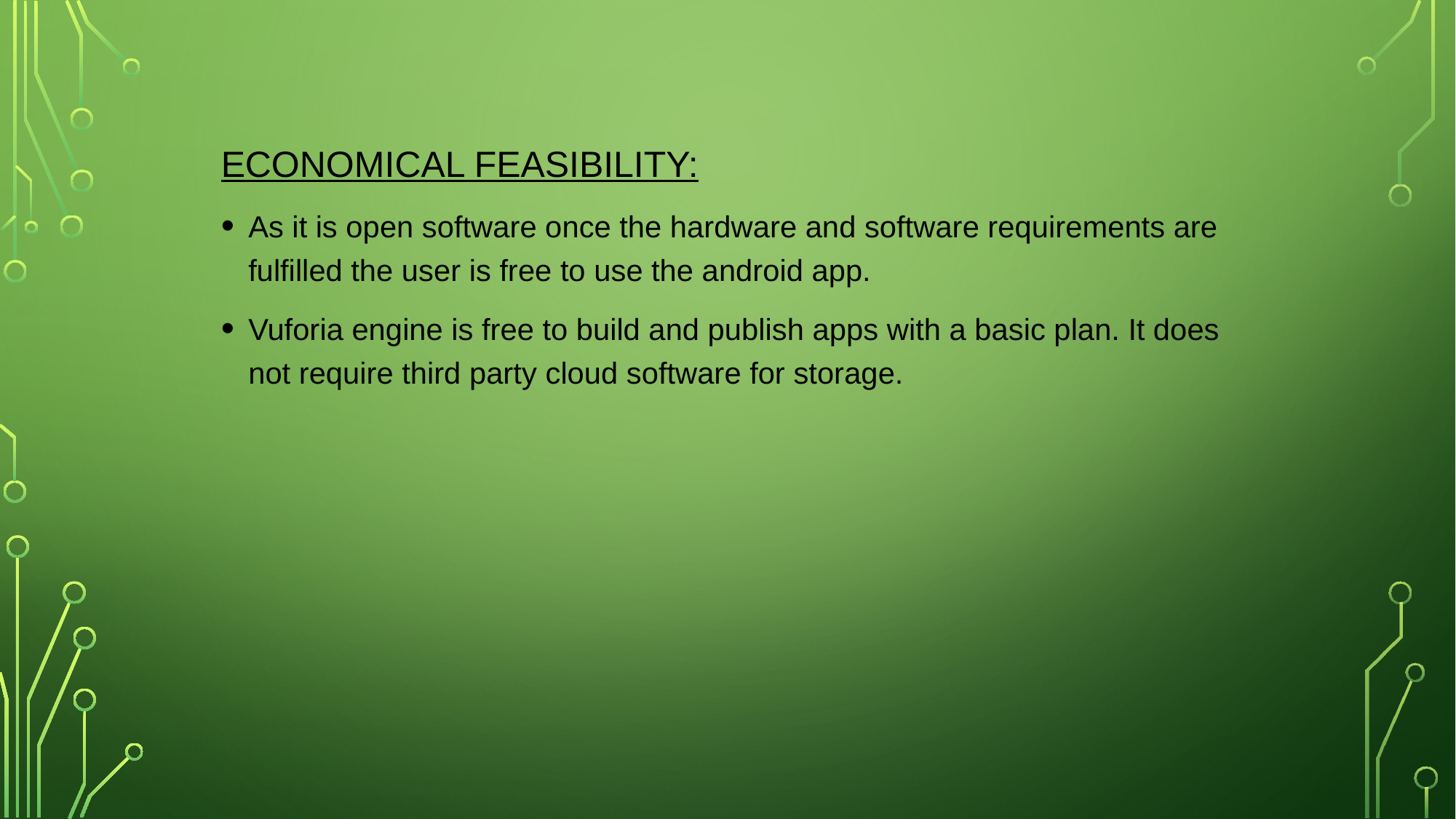

ECONOMICAL FEASIBILITY:
As it is open software once the hardware and software requirements are fulfilled the user is free to use the android app.
Vuforia engine is free to build and publish apps with a basic plan. It does not require third party cloud software for storage.